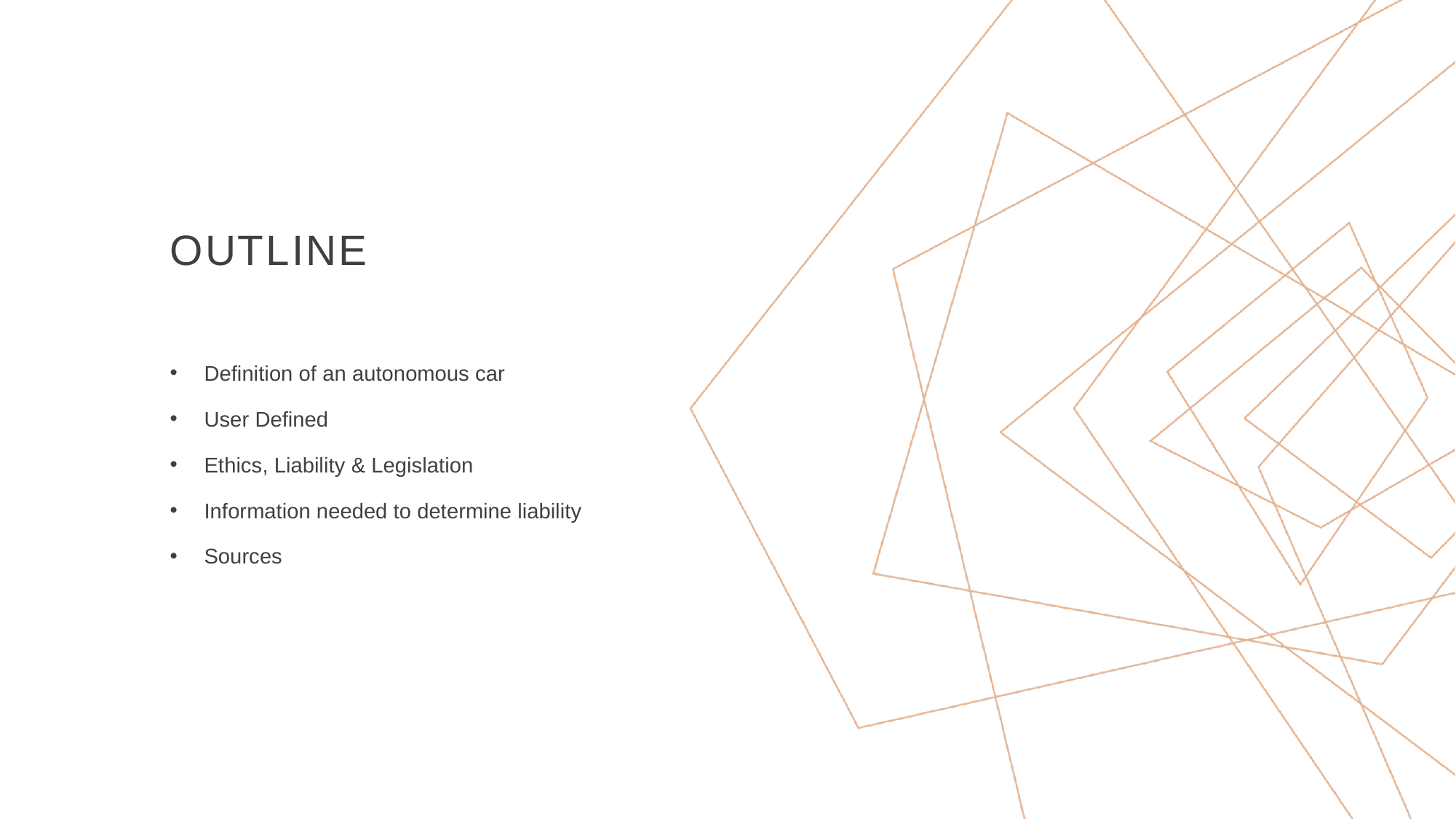

# outline
Definition of an autonomous car
User Defined
Ethics, Liability & Legislation
Information needed to determine liability
Sources​